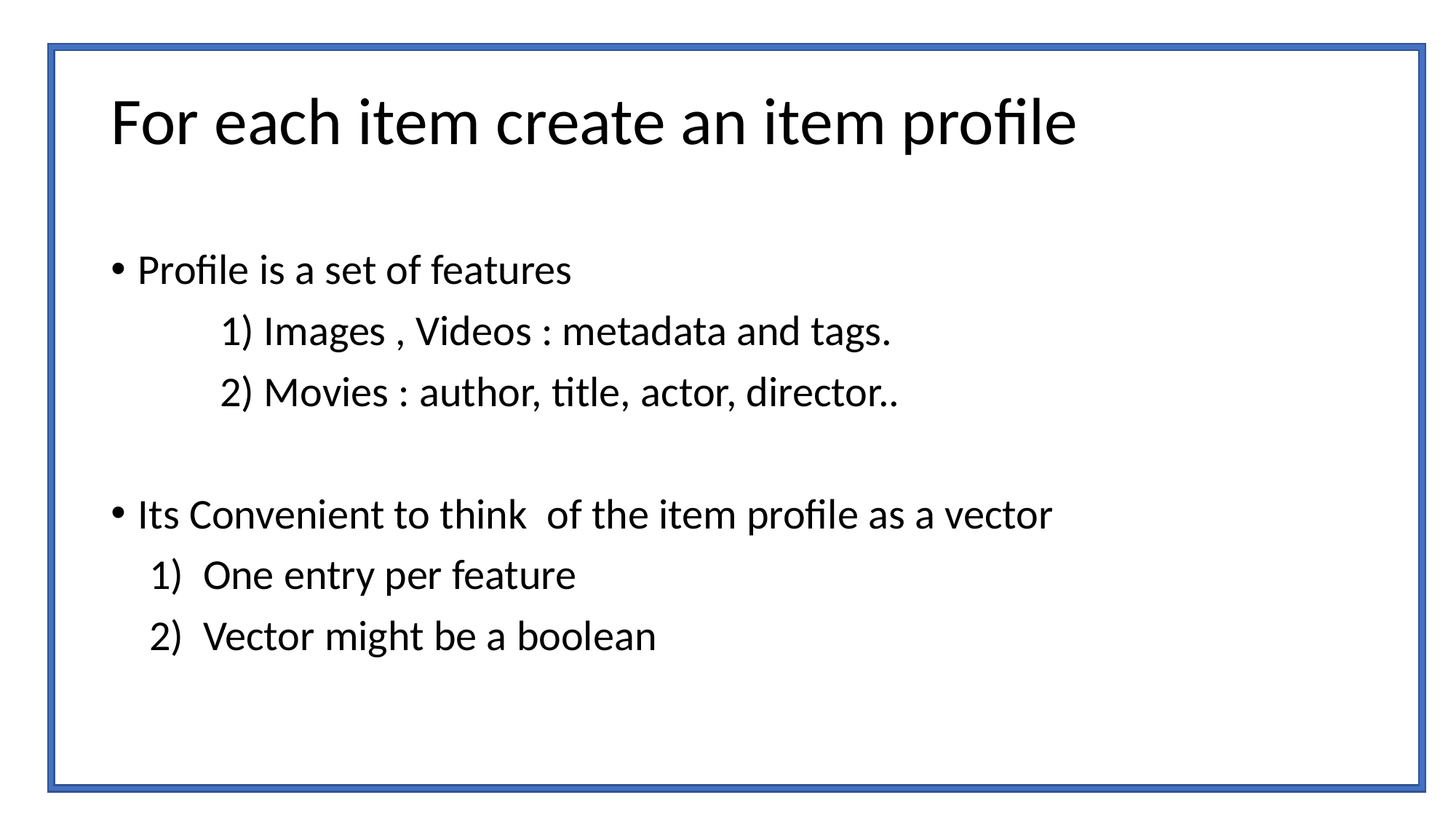

# For each item create an item profile

Profile is a set of features
      	1) Images , Videos : metadata and tags.
	2) Movies : author, title, actor, director..

Its Convenient to think  of the item profile as a vector
    1)  One entry per feature
    2)  Vector might be a boolean